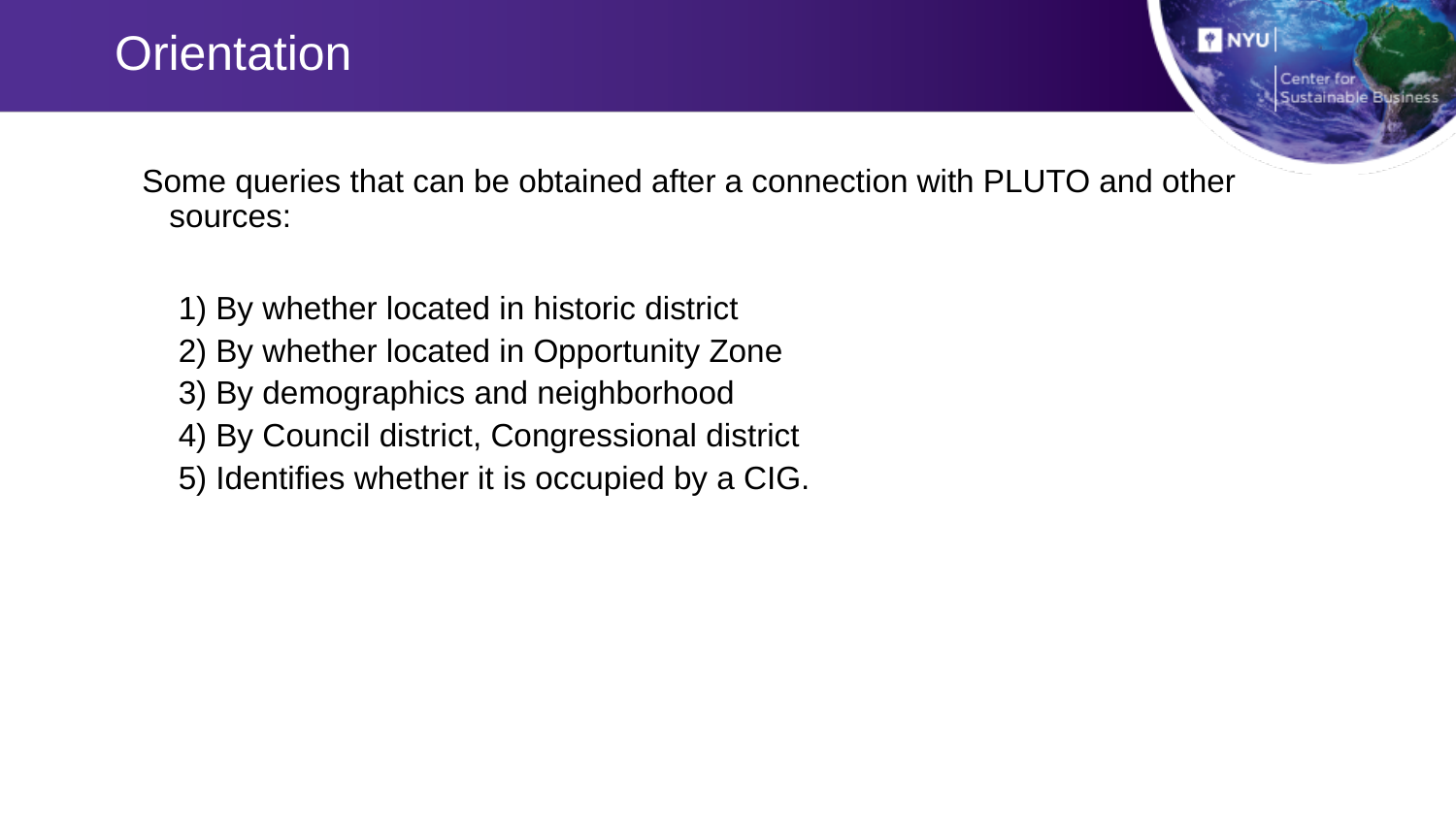

# Orientation
Some queries that can be obtained after a connection with PLUTO and other sources:

1) By whether located in historic district
2) By whether located in Opportunity Zone
3) By demographics and neighborhood
4) By Council district, Congressional district
5) Identifies whether it is occupied by a CIG.

11